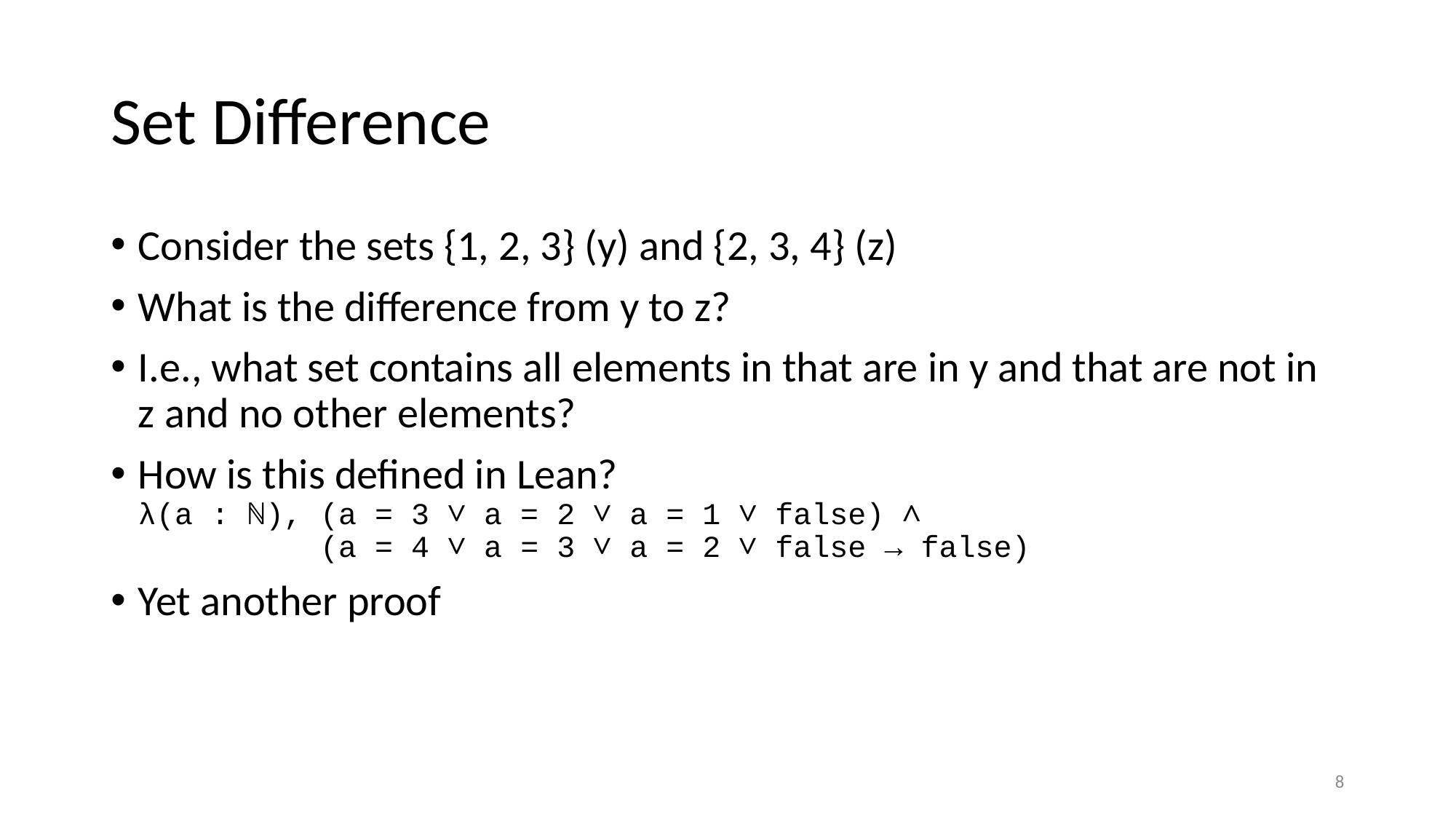

# Set Difference
Consider the sets {1, 2, 3} (y) and {2, 3, 4} (z)
What is the difference from y to z?
I.e., what set contains all elements in that are in y and that are not in z and no other elements?
How is this defined in Lean?
λ(a : ℕ), (a = 3 ∨ a = 2 ∨ a = 1 ∨ false) ∧
          (a = 4 ∨ a = 3 ∨ a = 2 ∨ false → false)
Yet another proof

8